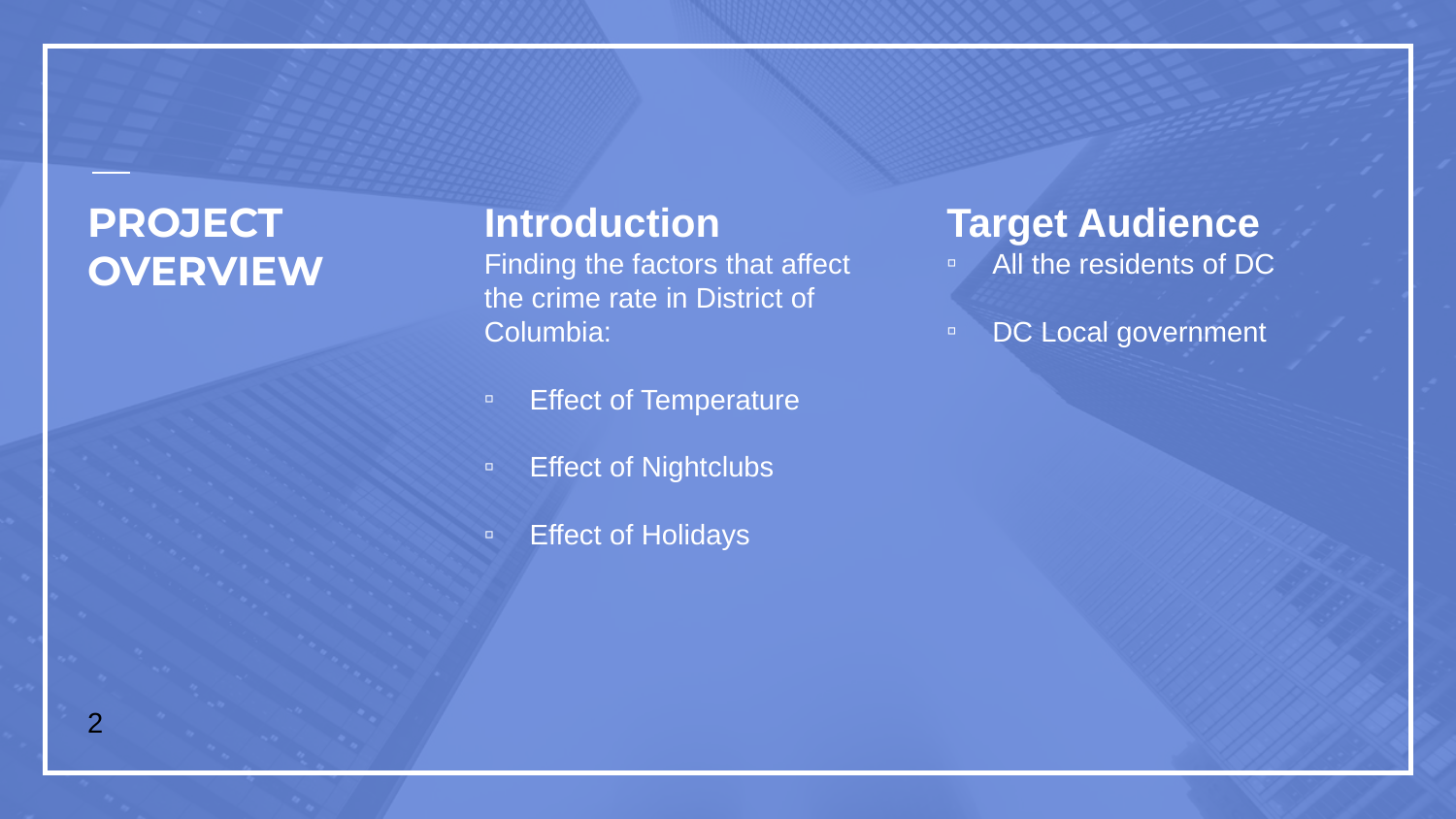

# PROJECT OVERVIEW
Introduction
Finding the factors that affect the crime rate in District of Columbia:

Effect of Temperature

Effect of Nightclubs

Effect of Holidays
Target Audience
All the residents of DC

DC Local government
2